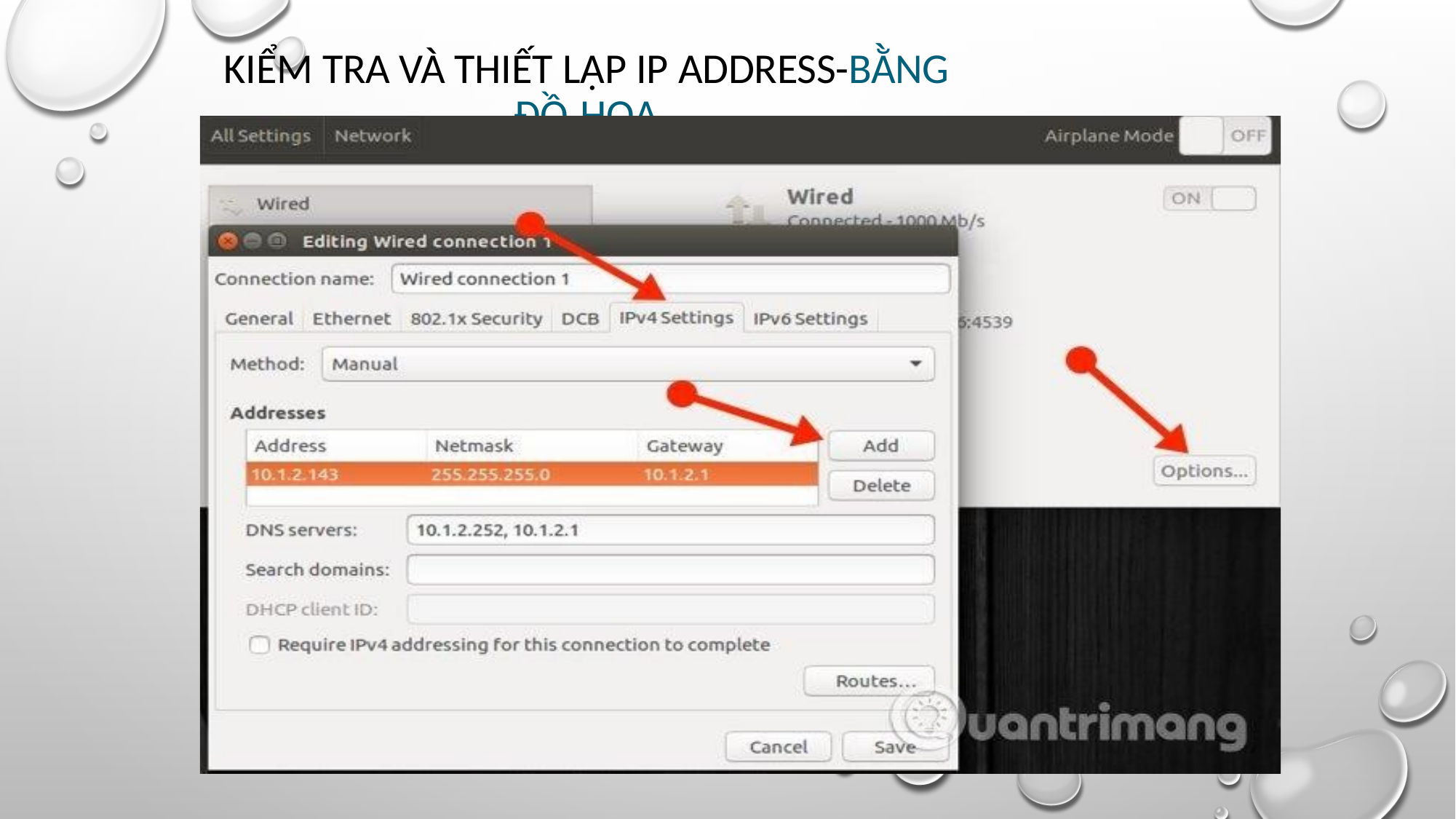

# Kiểm tra và thiết lập IP Address-Bằng Đồ họa

21